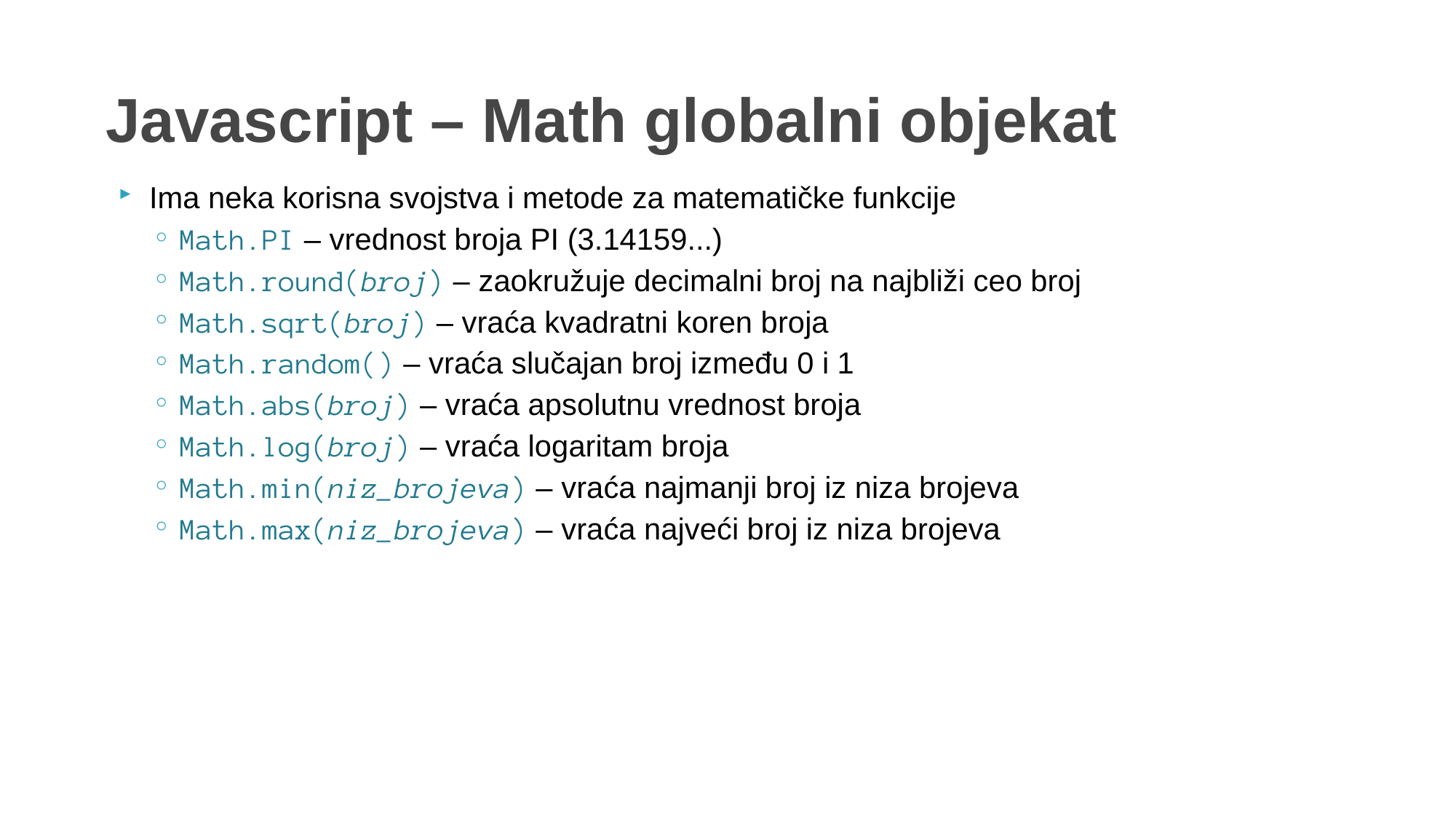

# Javascript – Math globalni objekat
Ima neka korisna svojstva i metode za matematičke funkcije
Math.PI – vrednost broja PI (3.14159...)
Math.round(broj) – zaokružuje decimalni broj na najbliži ceo broj
Math.sqrt(broj) – vraća kvadratni koren broja
Math.random() – vraća slučajan broj između 0 i 1
Math.abs(broj) – vraća apsolutnu vrednost broja
Math.log(broj) – vraća logaritam broja
Math.min(niz_brojeva) – vraća najmanji broj iz niza brojeva
Math.max(niz_brojeva) – vraća najveći broj iz niza brojeva